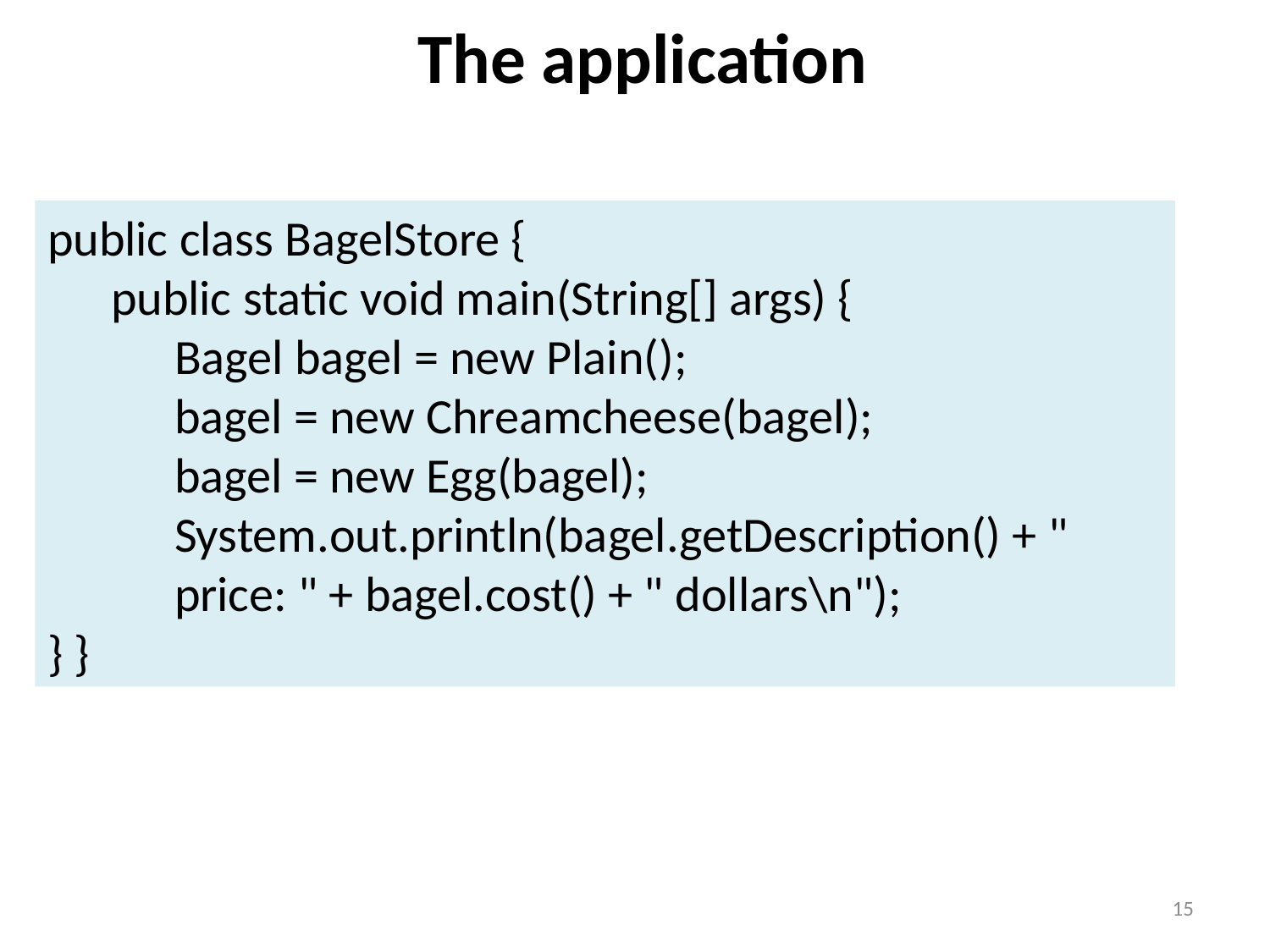

The application
public class BagelStore {
public static void main(String[] args) {
Bagel bagel = new Plain();
bagel = new Chreamcheese(bagel);
bagel = new Egg(bagel);
System.out.println(bagel.getDescription() + " price: " + bagel.cost() + " dollars\n");
} }
15